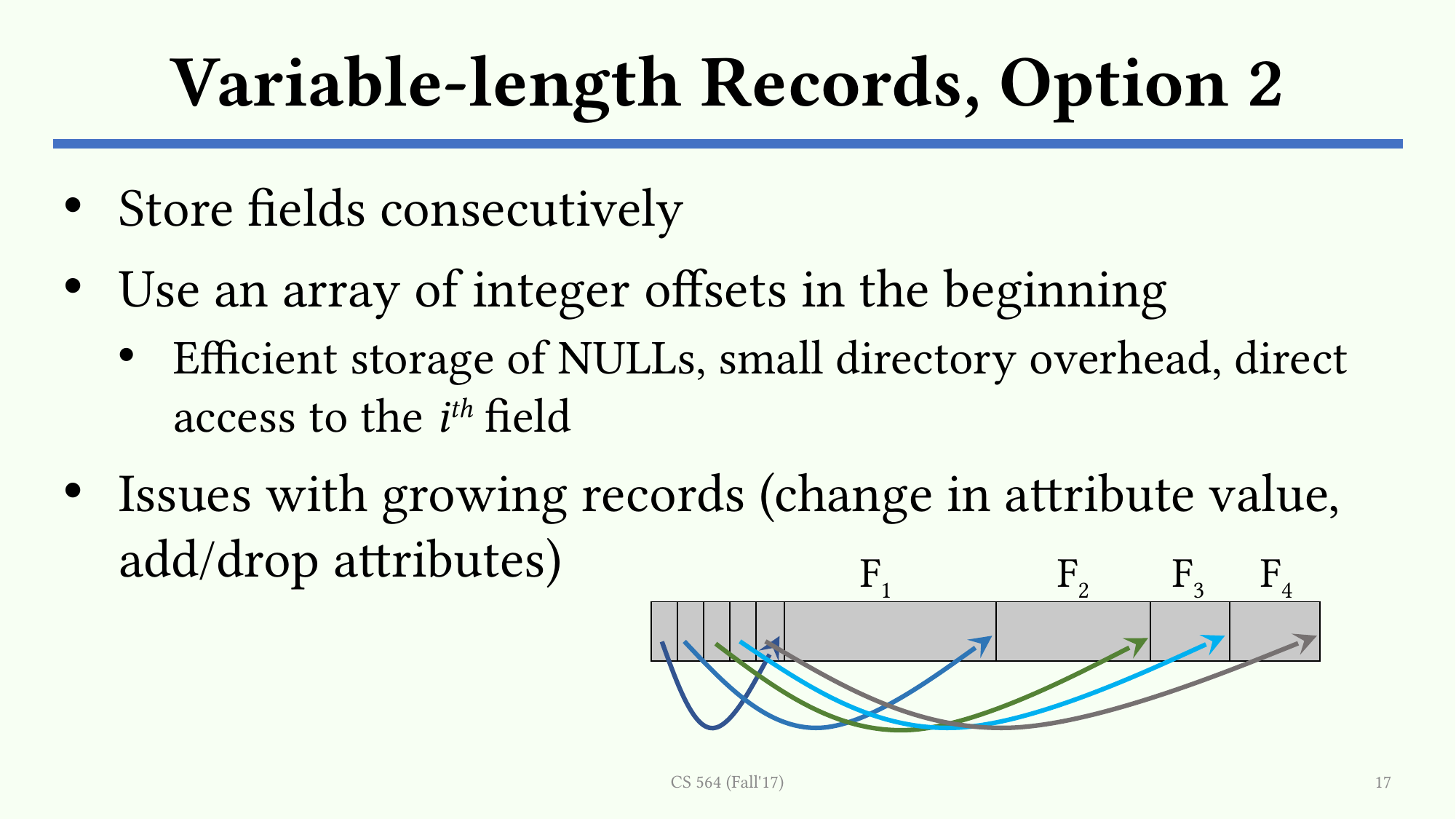

# Variable-length Records, Option 2
Store fields consecutively
Use an array of integer offsets in the beginning
Efficient storage of NULLs, small directory overhead, direct access to the ith field
Issues with growing records (change in attribute value, add/drop attributes)

F2
F3
F4
F1
|  |  |  |  |  |  |  |  |  |
| --- | --- | --- | --- | --- | --- | --- | --- | --- |

CS 564 (Fall'17)
17